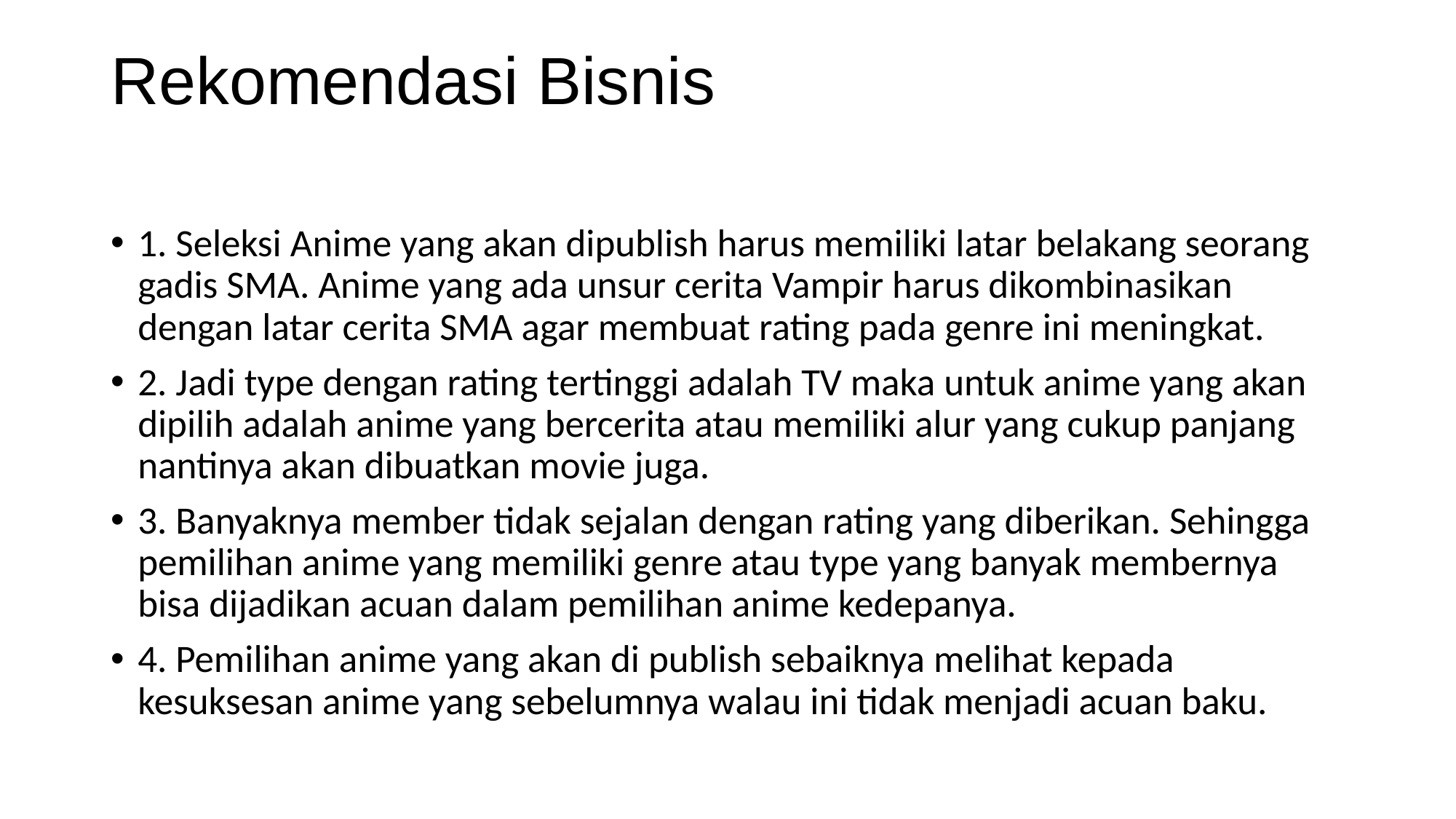

# Rekomendasi Bisnis
1. Seleksi Anime yang akan dipublish harus memiliki latar belakang seorang gadis SMA. Anime yang ada unsur cerita Vampir harus dikombinasikan dengan latar cerita SMA agar membuat rating pada genre ini meningkat.
2. Jadi type dengan rating tertinggi adalah TV maka untuk anime yang akan dipilih adalah anime yang bercerita atau memiliki alur yang cukup panjang nantinya akan dibuatkan movie juga.
3. Banyaknya member tidak sejalan dengan rating yang diberikan. Sehingga pemilihan anime yang memiliki genre atau type yang banyak membernya bisa dijadikan acuan dalam pemilihan anime kedepanya.
4. Pemilihan anime yang akan di publish sebaiknya melihat kepada kesuksesan anime yang sebelumnya walau ini tidak menjadi acuan baku.